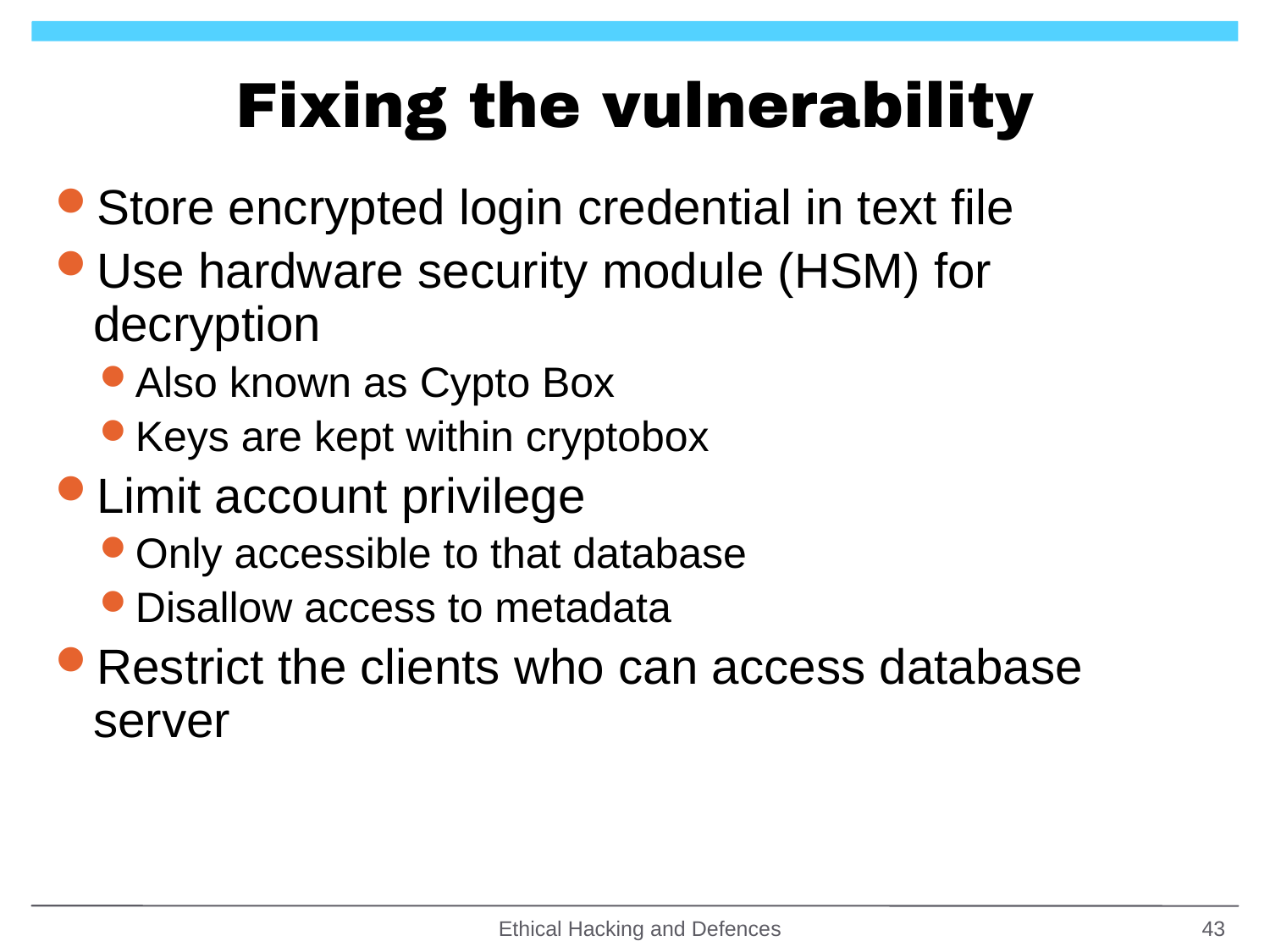

# Fixing the vulnerability
Store encrypted login credential in text file
Use hardware security module (HSM) for decryption
Also known as Cypto Box
Keys are kept within cryptobox
Limit account privilege
Only accessible to that database
Disallow access to metadata
Restrict the clients who can access database server

Ethical Hacking and Defences
43